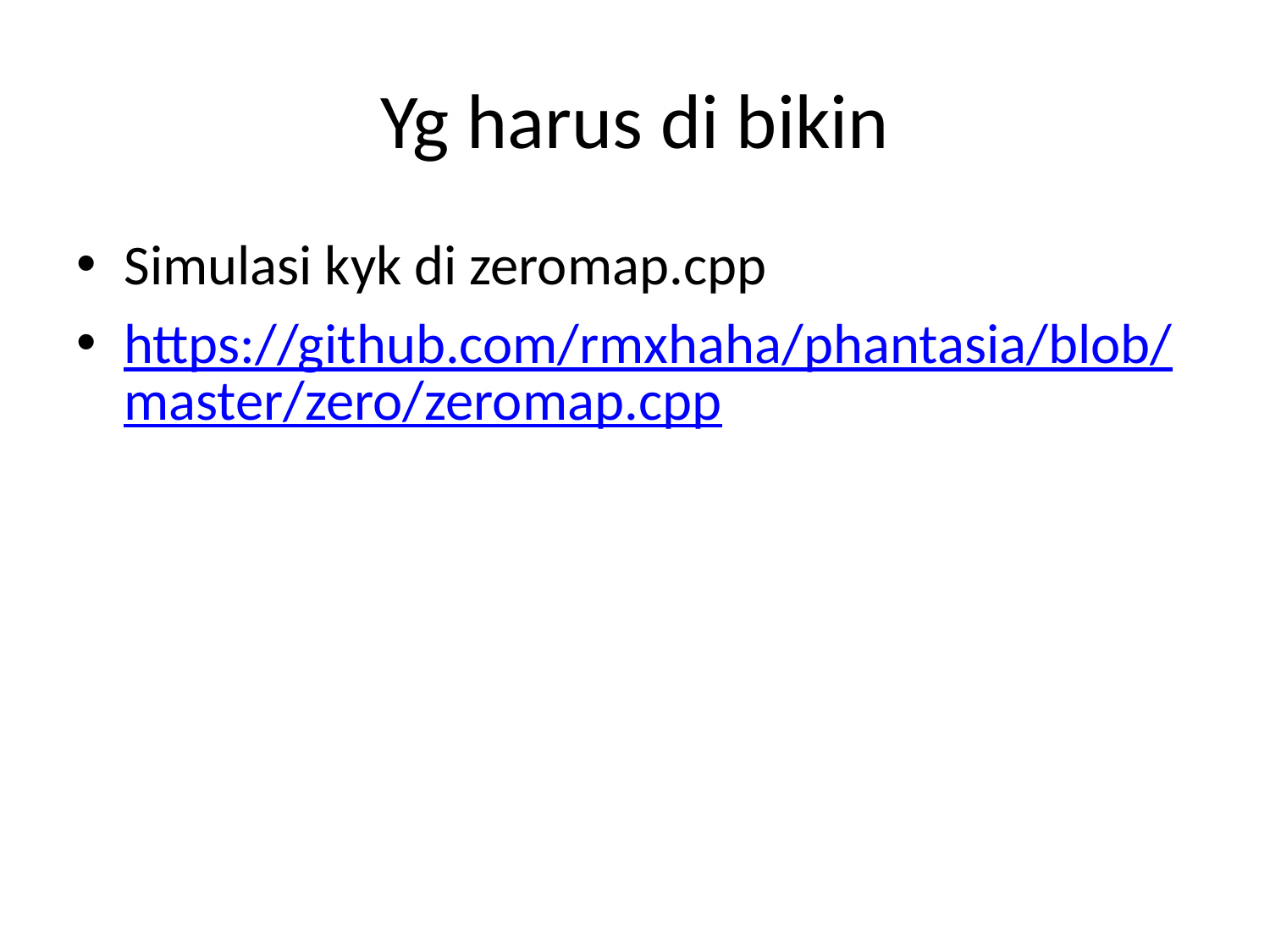

# Yg harus di bikin
Simulasi kyk di zeromap.cpp
https://github.com/rmxhaha/phantasia/blob/master/zero/zeromap.cpp